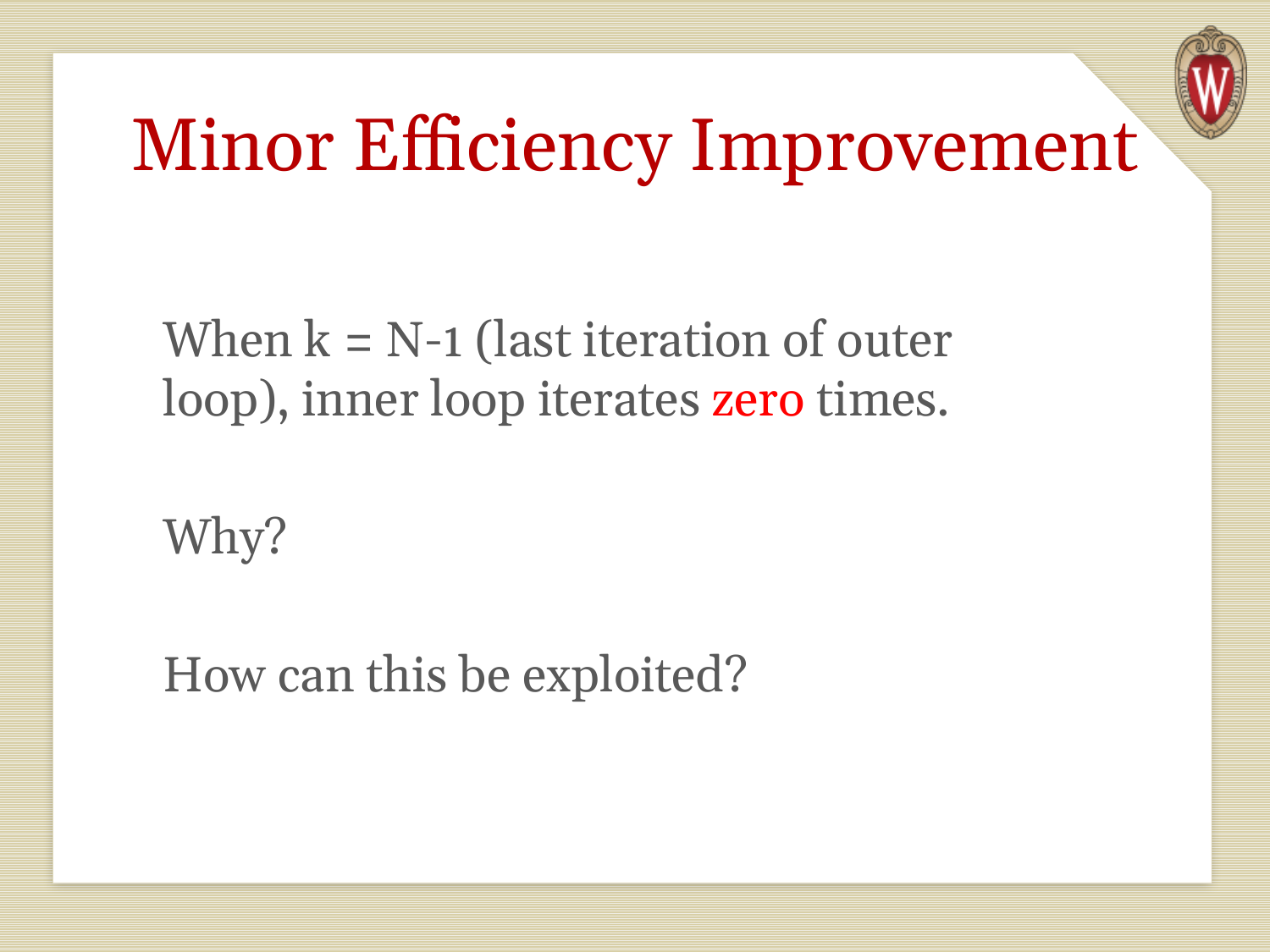

# Minor Efficiency Improvement
When k = N-1 (last iteration of outer loop), inner loop iterates zero times.

Why?

How can this be exploited?